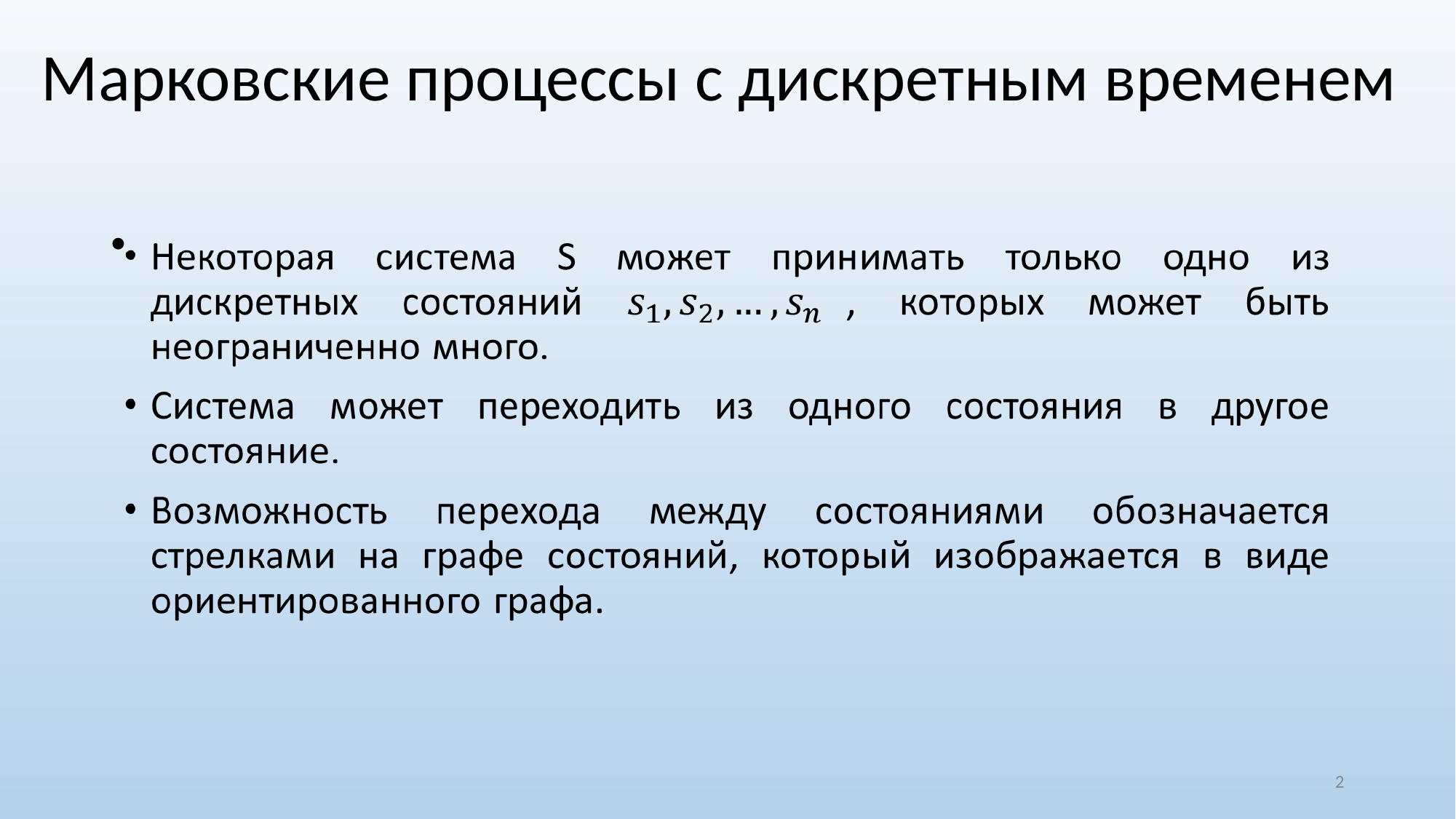

# Марковские процессы с дискретным временем

2